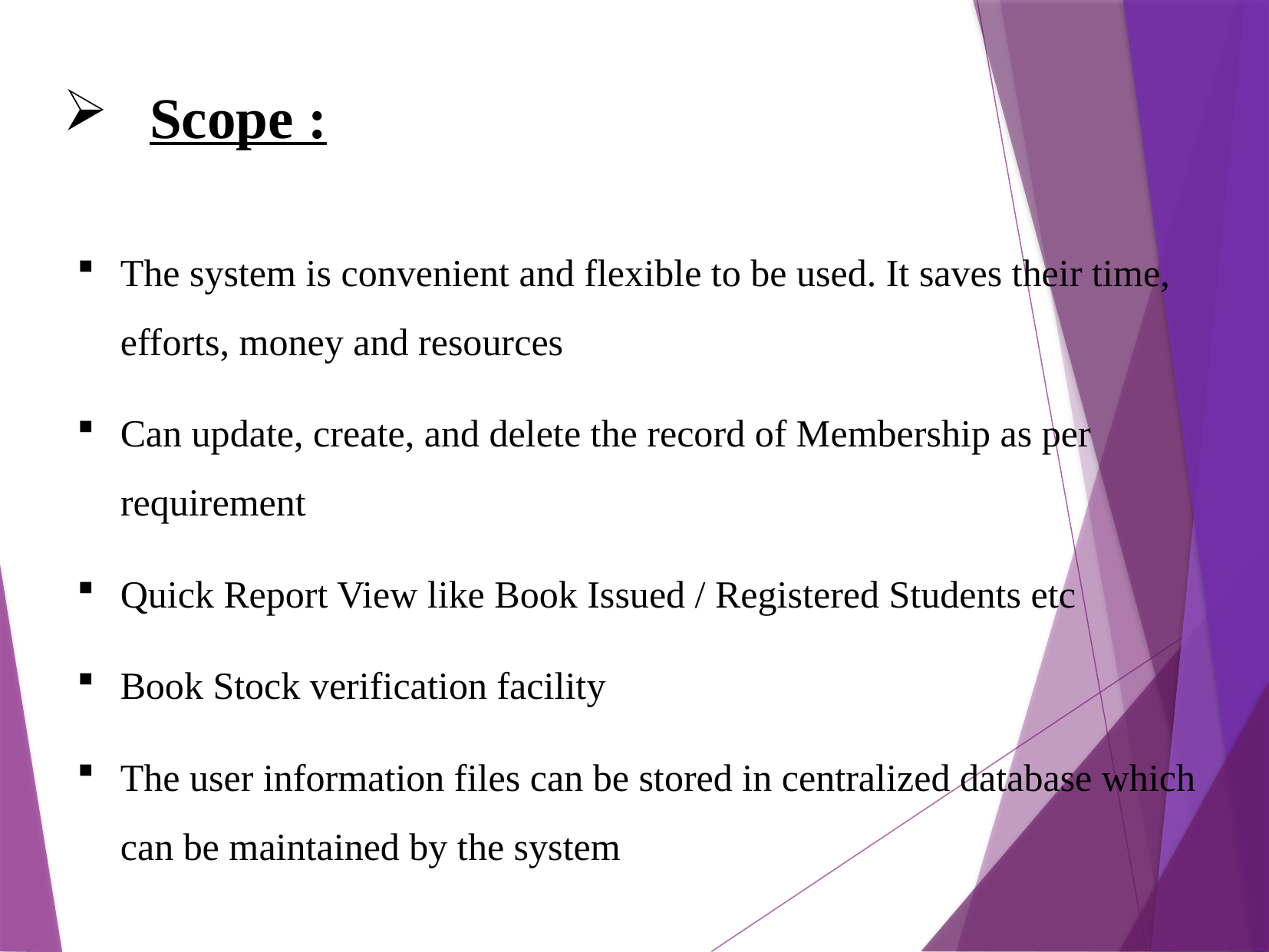

Scope :
The system is convenient and flexible to be used. It saves their time, efforts, money and resources
Can update, create, and delete the record of Membership as per requirement
Quick Report View like Book Issued / Registered Students etc
Book Stock verification facility
The user information files can be stored in centralized database which can be maintained by the system